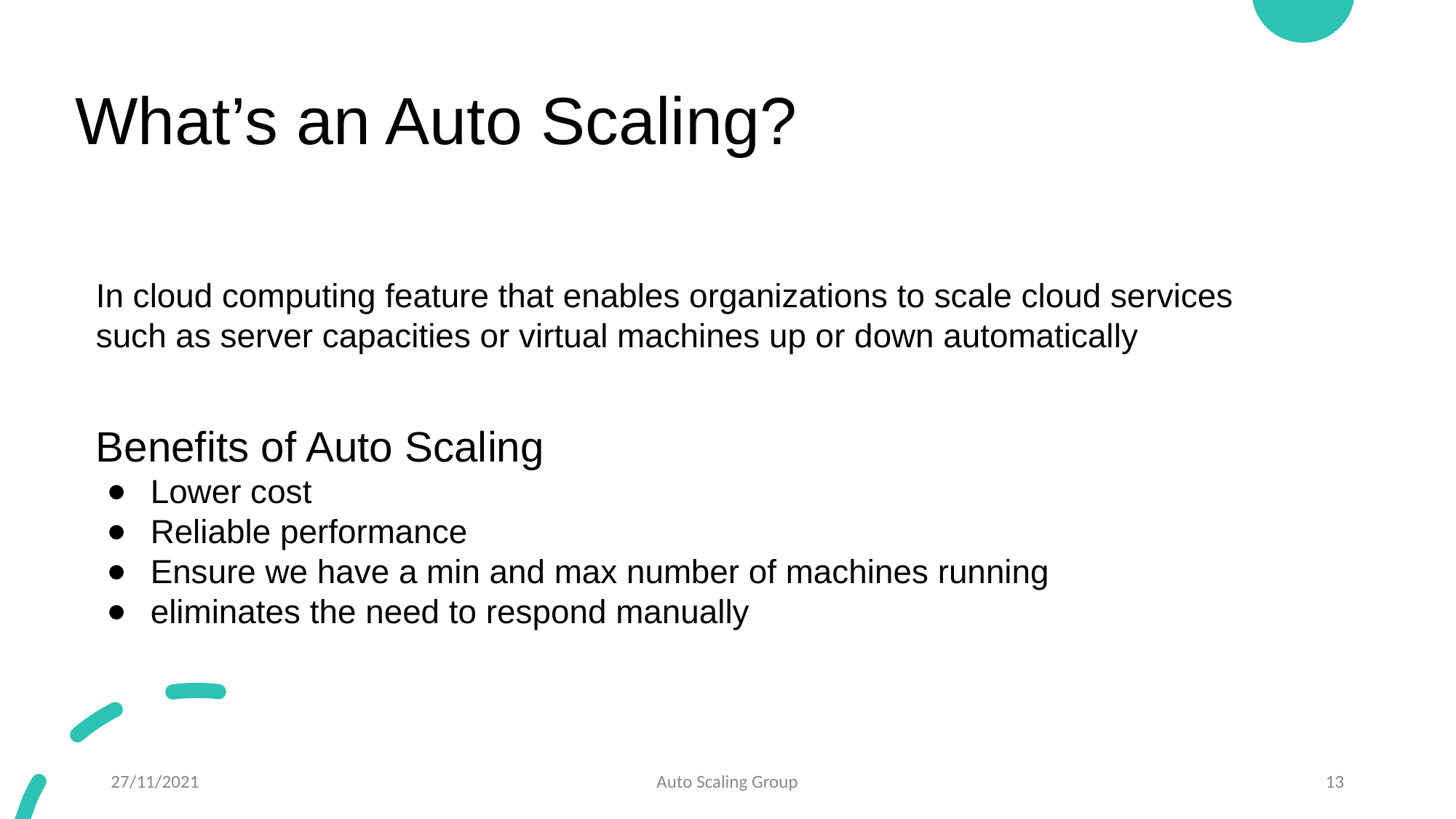

# What’s an Auto Scaling?
In cloud computing feature that enables organizations to scale cloud services such as server capacities or virtual machines up or down automatically

Benefits of Auto Scaling
Lower cost
Reliable performance
Ensure we have a min and max number of machines running
eliminates the need to respond manually

27/11/2021
Auto Scaling Group
13